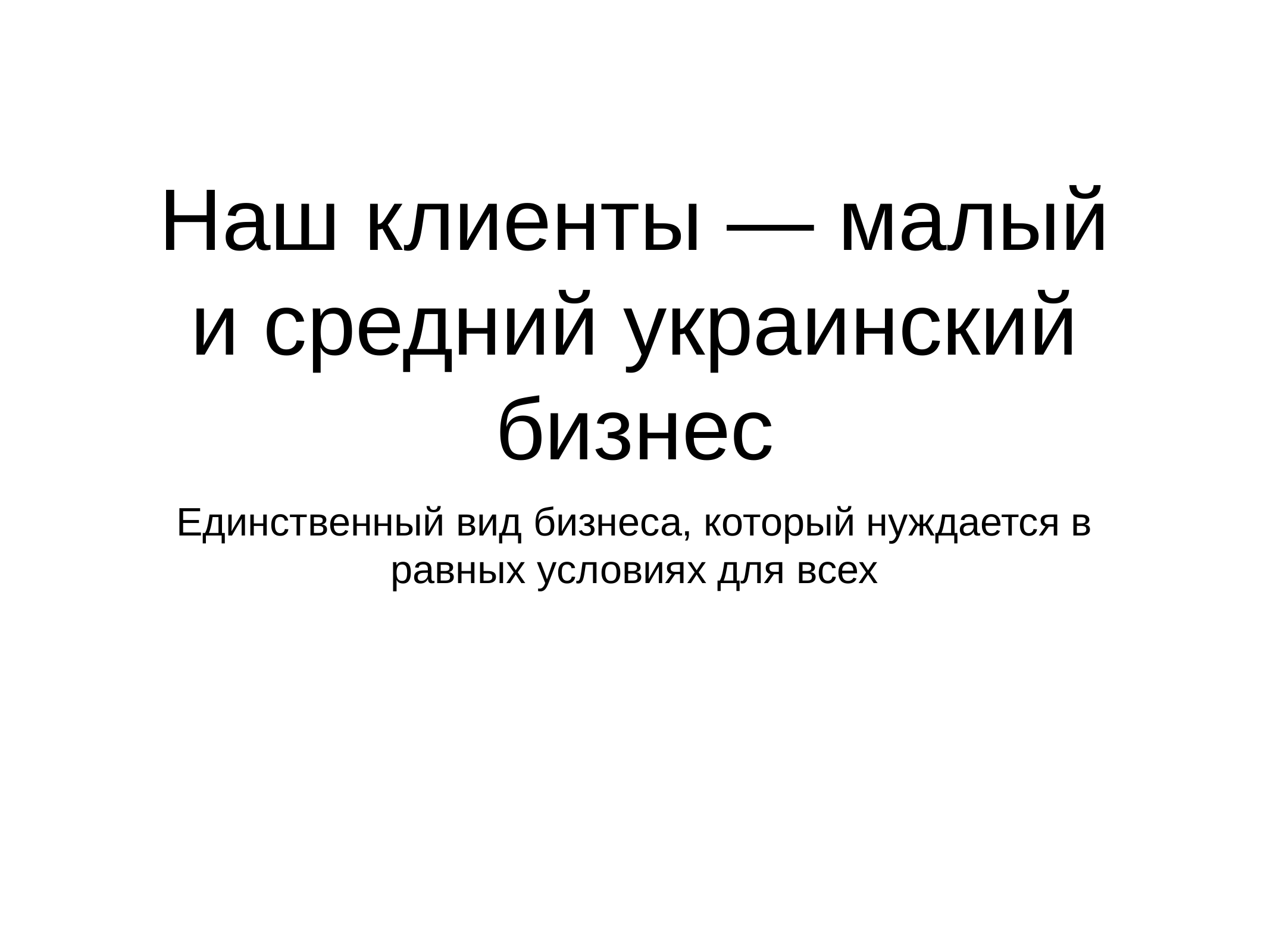

# Наш клиенты — малый и средний украинский бизнес
Единственный вид бизнеса, который нуждается в равных условиях для всех